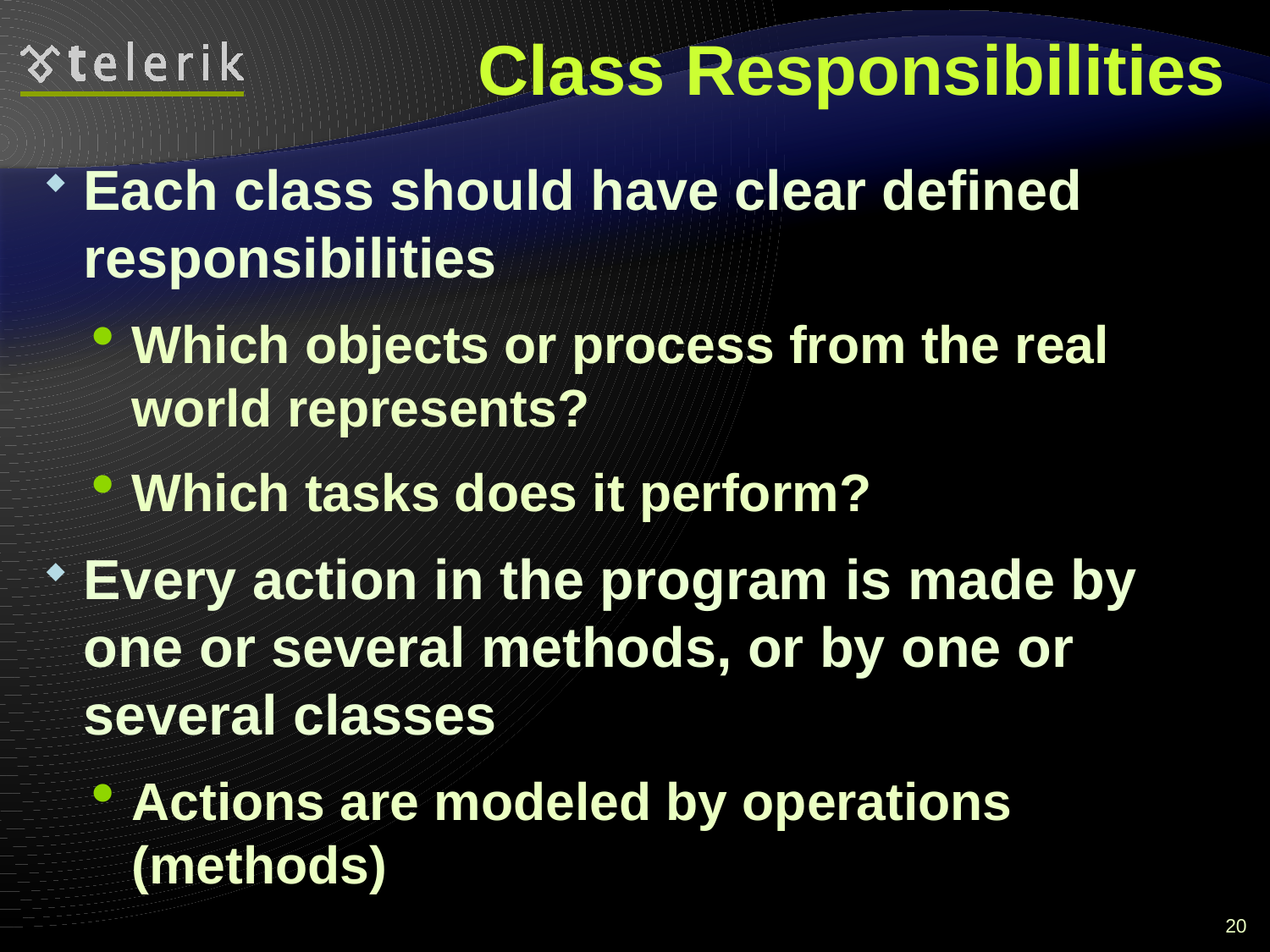

# Class Responsibilities
Each class should have clear defined responsibilities
Which objects or process from the real world represents?
Which tasks does it perform?
Every action in the program is made by one or several methods, or by one or several classes
Actions are modeled by operations (methods)
20